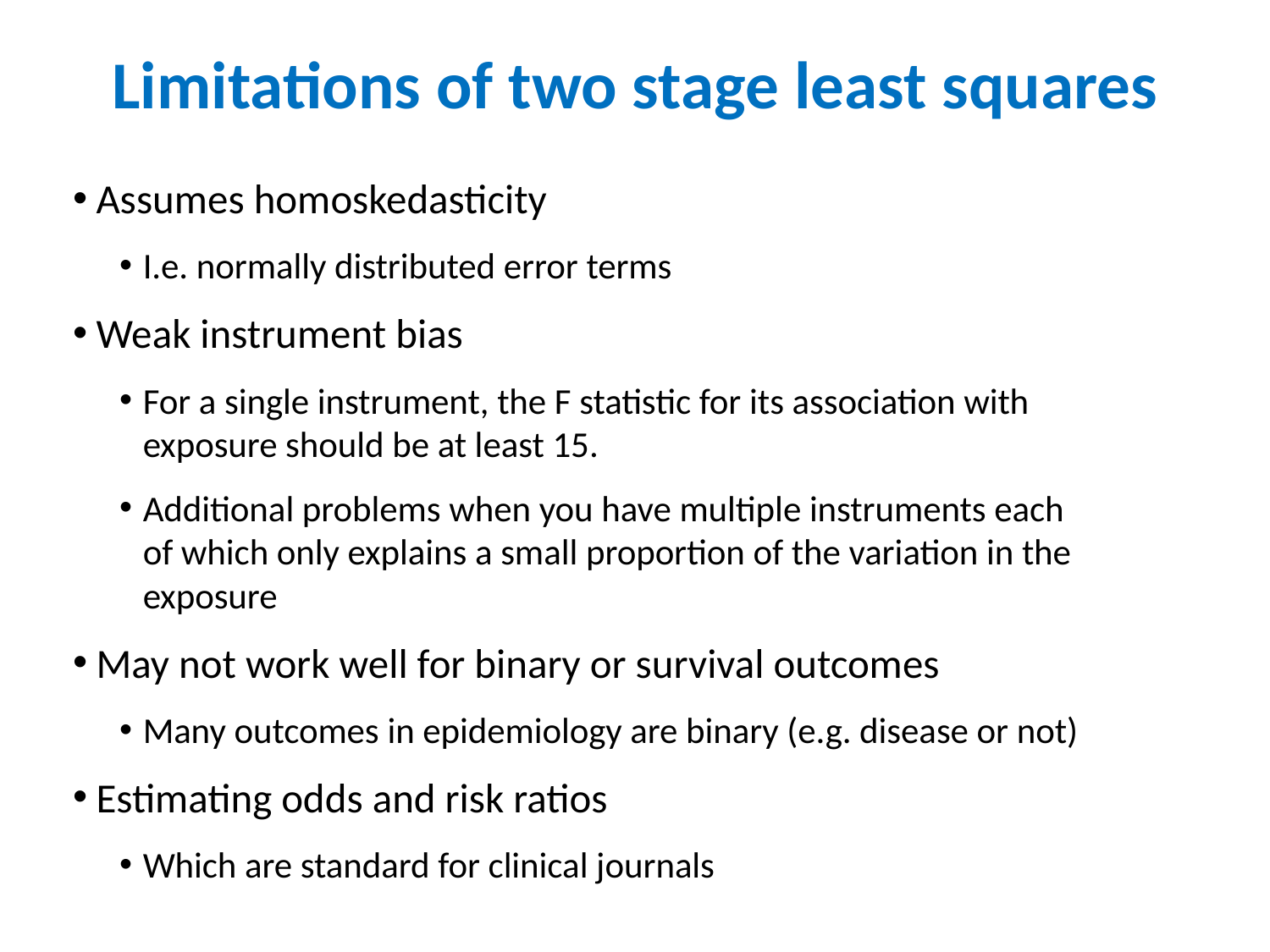

# Limitations of two stage least squares
Assumes homoskedasticity
I.e. normally distributed error terms
Weak instrument bias
For a single instrument, the F statistic for its association with exposure should be at least 15.
Additional problems when you have multiple instruments each of which only explains a small proportion of the variation in the exposure
May not work well for binary or survival outcomes
Many outcomes in epidemiology are binary (e.g. disease or not)
Estimating odds and risk ratios
Which are standard for clinical journals